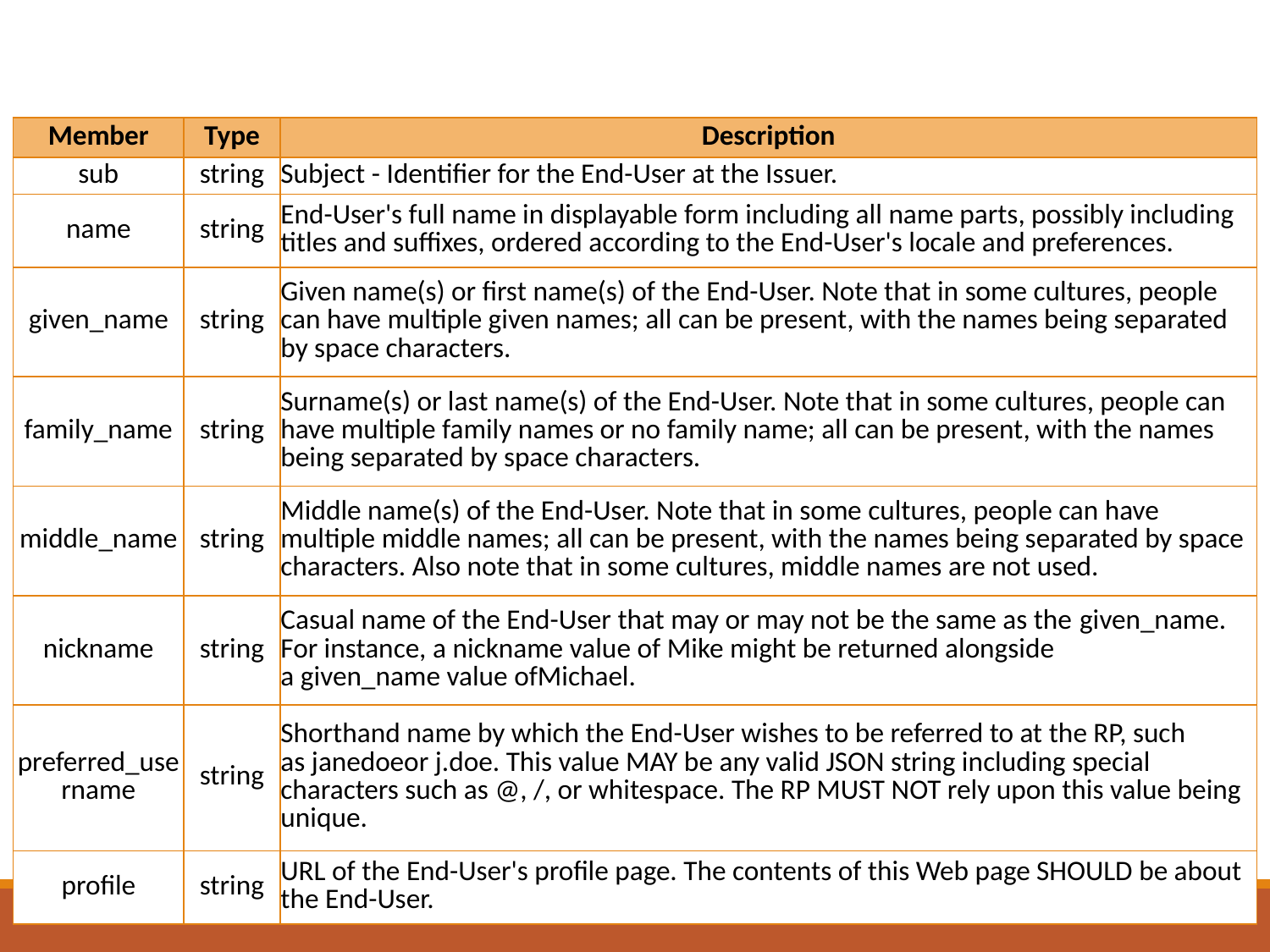

#
| Member | Type | Description |
| --- | --- | --- |
| sub | string | Subject - Identifier for the End-User at the Issuer. |
| name | string | End-User's full name in displayable form including all name parts, possibly including titles and suffixes, ordered according to the End-User's locale and preferences. |
| given\_name | string | Given name(s) or first name(s) of the End-User. Note that in some cultures, people can have multiple given names; all can be present, with the names being separated by space characters. |
| family\_name | string | Surname(s) or last name(s) of the End-User. Note that in some cultures, people can have multiple family names or no family name; all can be present, with the names being separated by space characters. |
| middle\_name | string | Middle name(s) of the End-User. Note that in some cultures, people can have multiple middle names; all can be present, with the names being separated by space characters. Also note that in some cultures, middle names are not used. |
| nickname | string | Casual name of the End-User that may or may not be the same as the given\_name. For instance, a nickname value of Mike might be returned alongside a given\_name value ofMichael. |
| preferred\_username | string | Shorthand name by which the End-User wishes to be referred to at the RP, such as janedoeor j.doe. This value MAY be any valid JSON string including special characters such as @, /, or whitespace. The RP MUST NOT rely upon this value being unique. |
| profile | string | URL of the End-User's profile page. The contents of this Web page SHOULD be about the End-User. |